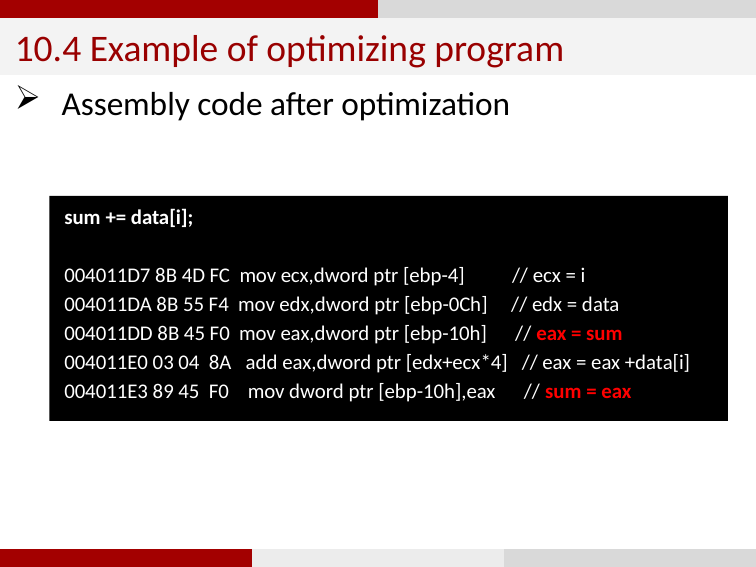

10.4 Example of optimizing program
Assembly code after optimization
sum += data[i];

004011D7 8B 4D FC  mov ecx,dword ptr [ebp-4]          // ecx = i
004011DA 8B 55 F4  mov edx,dword ptr [ebp-0Ch]     // edx = data
004011DD 8B 45 F0  mov eax,dword ptr [ebp-10h]      // eax = sum
004011E0 03 04  8A   add eax,dword ptr [edx+ecx*4]   // eax = eax +data[i]
004011E3 89 45  F0    mov dword ptr [ebp-10h],eax      // sum = eax

39